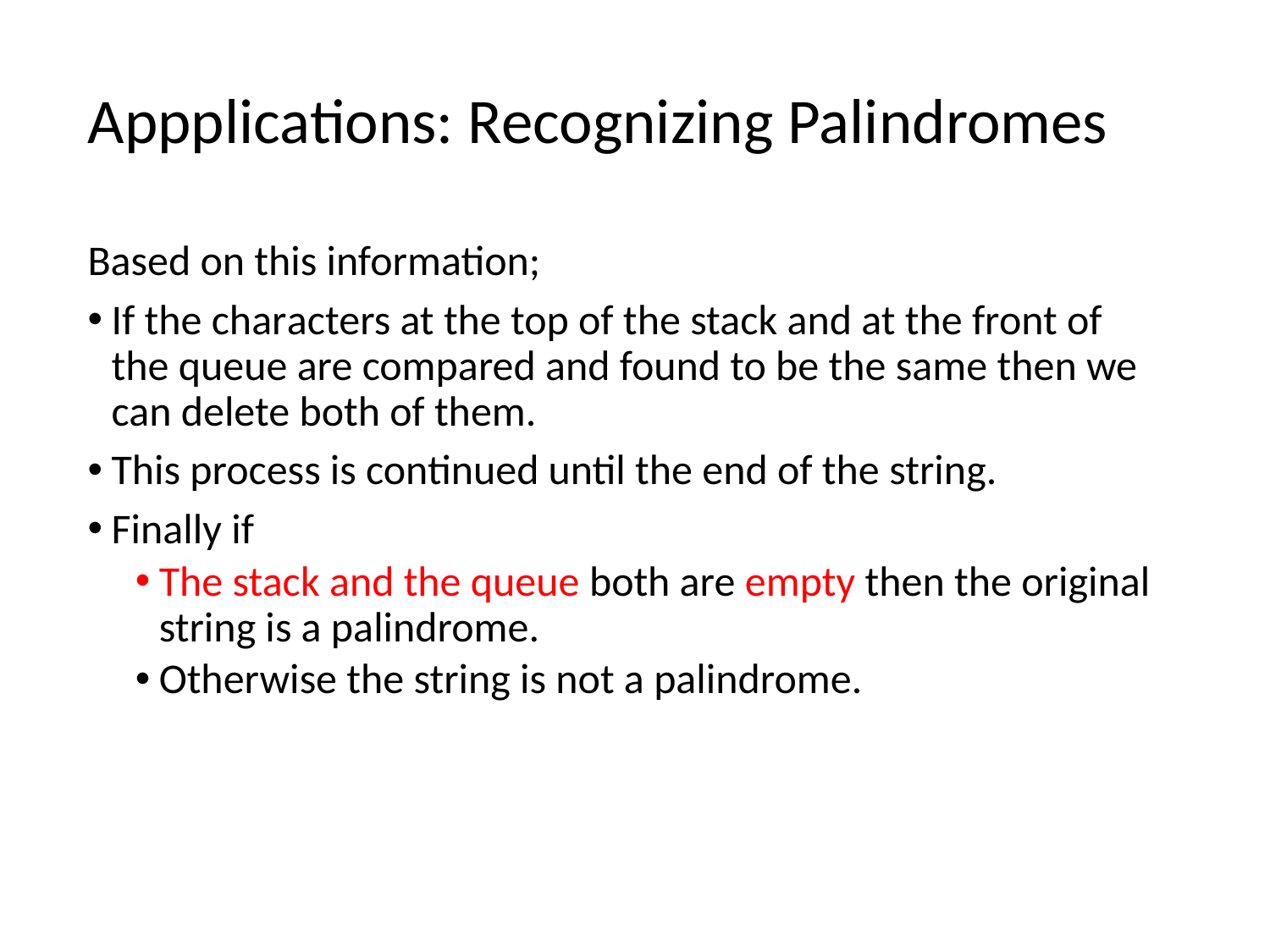

Appplications: Recognizing Palindromes
Based on this information;
If the characters at the top of the stack and at the front of the queue are compared and found to be the same then we can delete both of them.
This process is continued until the end of the string.
Finally if
The stack and the queue both are empty then the original string is a palindrome.
Otherwise the string is not a palindrome.